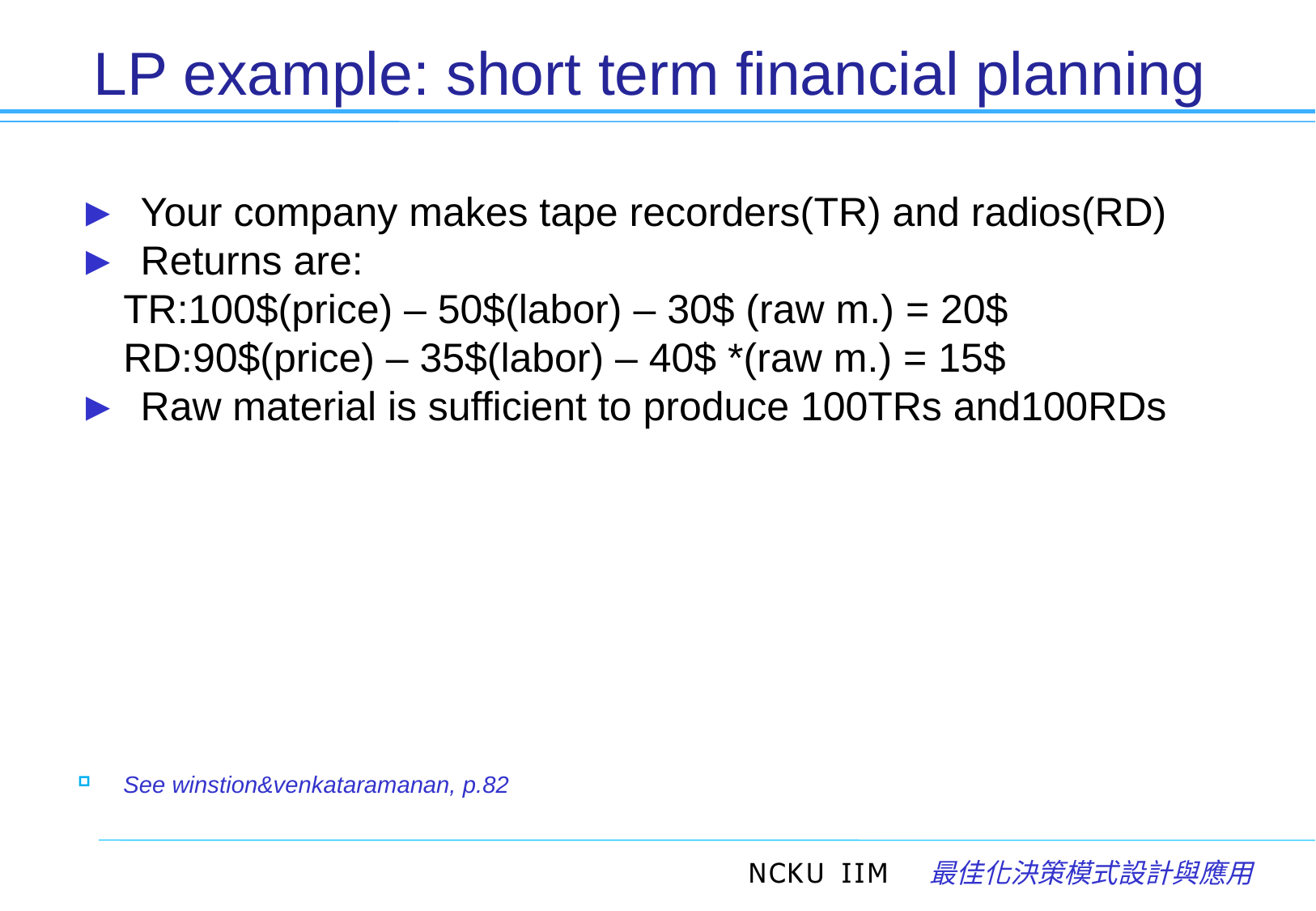

# LP example: short term financial planning

►  Your company makes tape recorders(TR) and radios(RD)
►  Returns are:
    TR:100$(price) – 50$(labor) – 30$ (raw m.) = 20$
    RD:90$(price) – 35$(labor) – 40$ *(raw m.) = 15$
►  Raw material is sufficient to produce 100TRs and100RDs

See winstion&venkataramanan, p.82